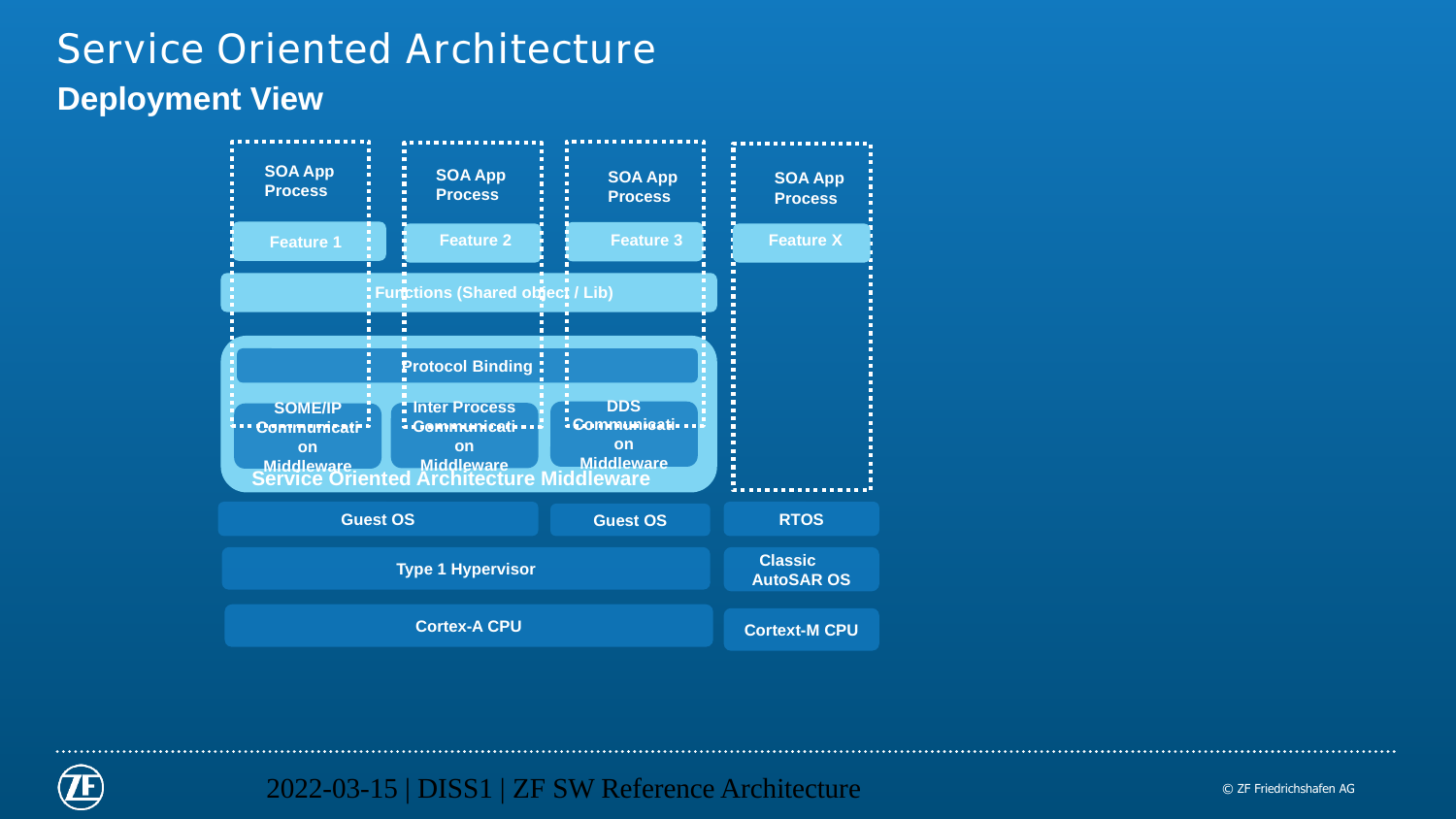

# Service Oriented Architecture
Deployment View

SOA App Process
SOA App Process
SOA App Process
SOA App Process

Feature 1

Feature 3

Feature 2

Feature X

Functions (Shared object / Lib)

Protocol Binding
DDS Communication Middleware
Inter Process Communication Middleware
SOME/IP Communication Middleware
Service Oriented Architecture Middleware
Guest OS
RTOS
Guest OS
Classic       AutoSAR OS
Type 1 Hypervisor
Cortex-A CPU
Cortext-M CPU
2022-03-15 | DISS1 | ZF SW Reference Architecture
10